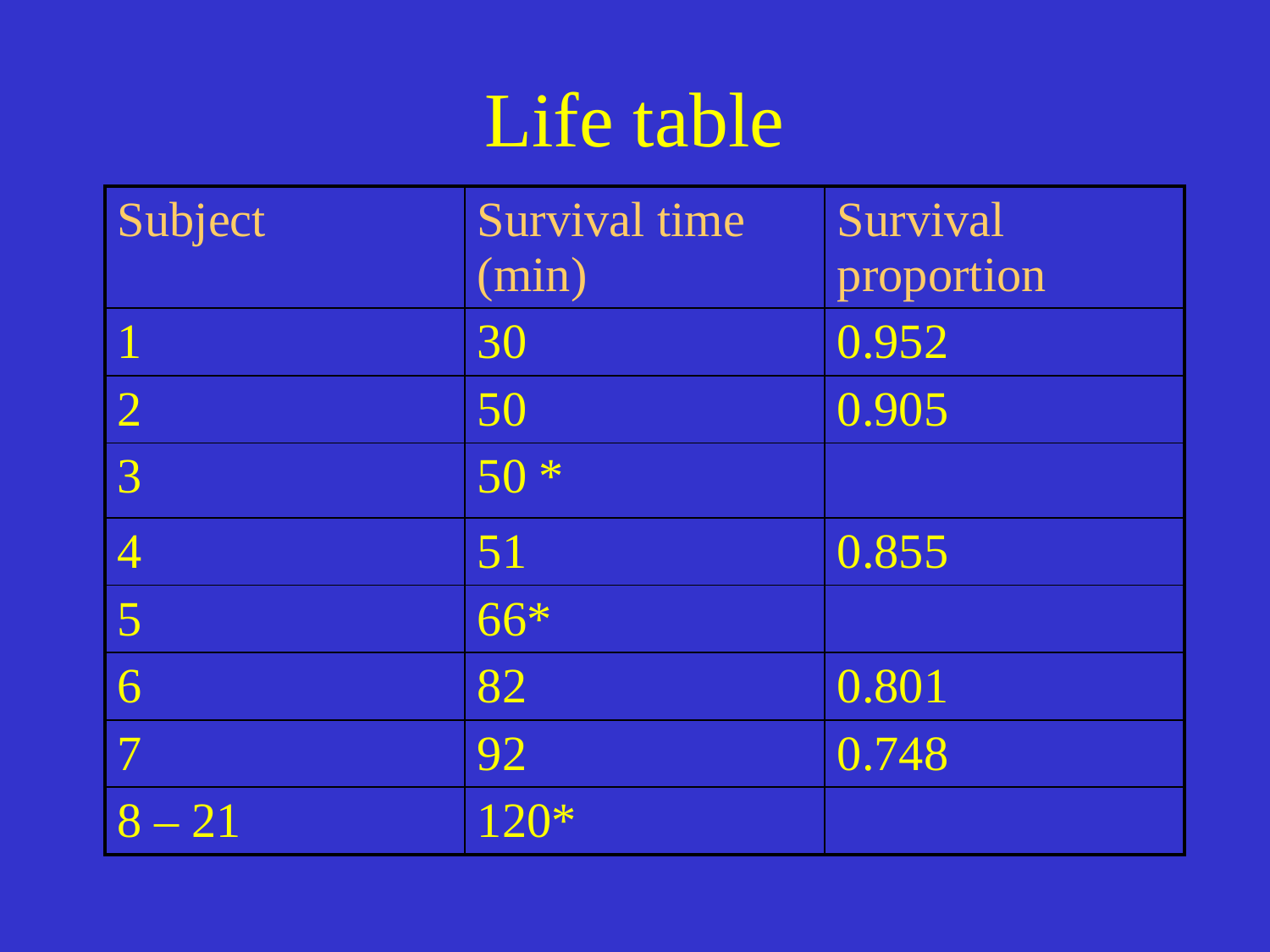

# Life table
| Subject | Survival time (min) | Survival proportion |
| --- | --- | --- |
| 1 | 30 | 0.952 |
| 2 | 50 | 0.905 |
| 3 | 50 \* |  |
| 4 | 51 | 0.855 |
| 5 | 66\* |  |
| 6 | 82 | 0.801 |
| 7 | 92 | 0.748 |
| 8 – 21 | 120\* |  |